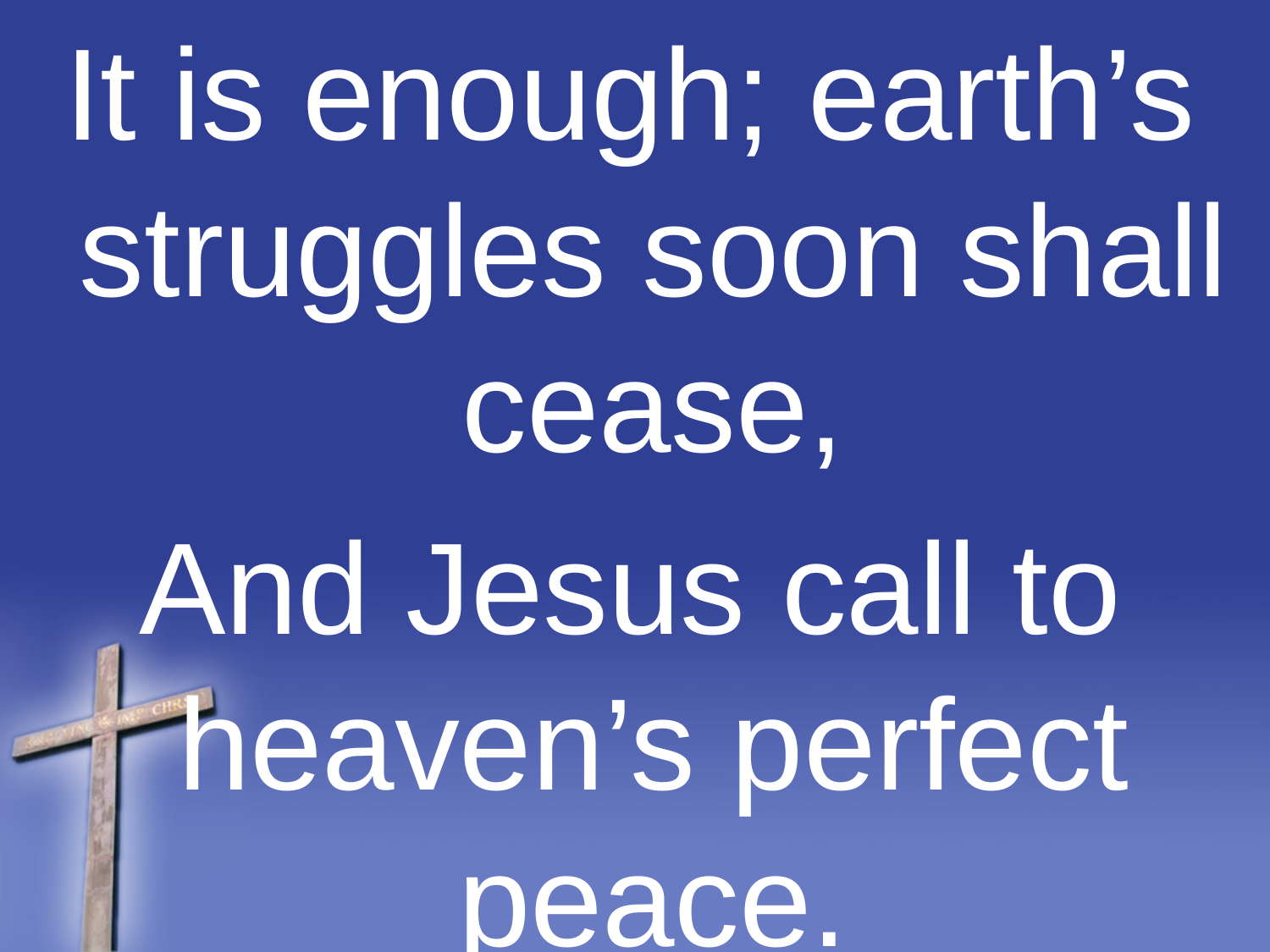

It is enough; earth’s struggles soon shall cease,
And Jesus call to heaven’s perfect peace.